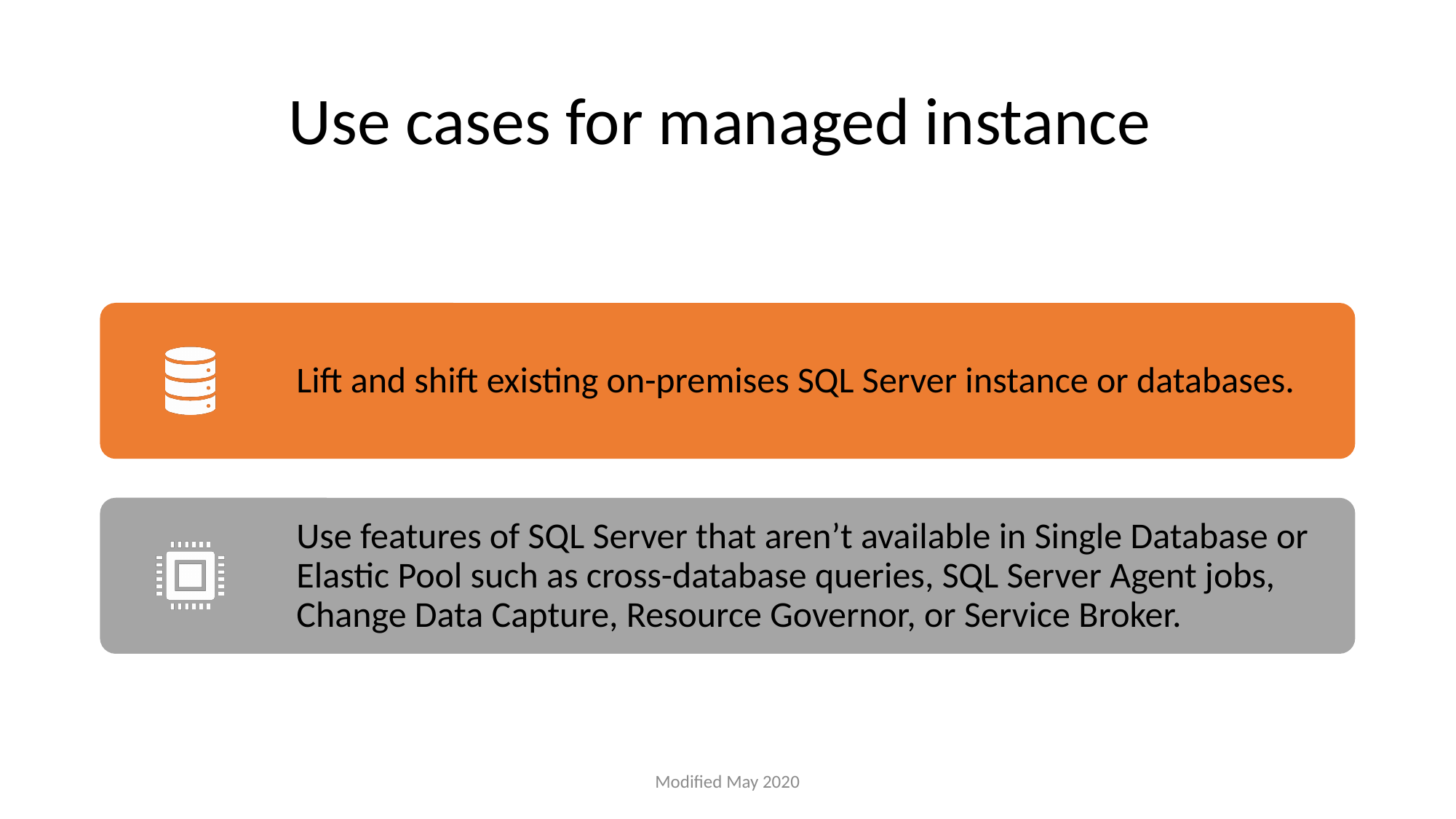

# Use cases for managed instance
Lift and shift existing on-premises SQL Server instance or databases.
Use features of SQL Server that aren’t available in Single Database or Elastic Pool such as cross-database queries, SQL Server Agent jobs, Change Data Capture, Resource Governor, or Service Broker.
Modified May 2020